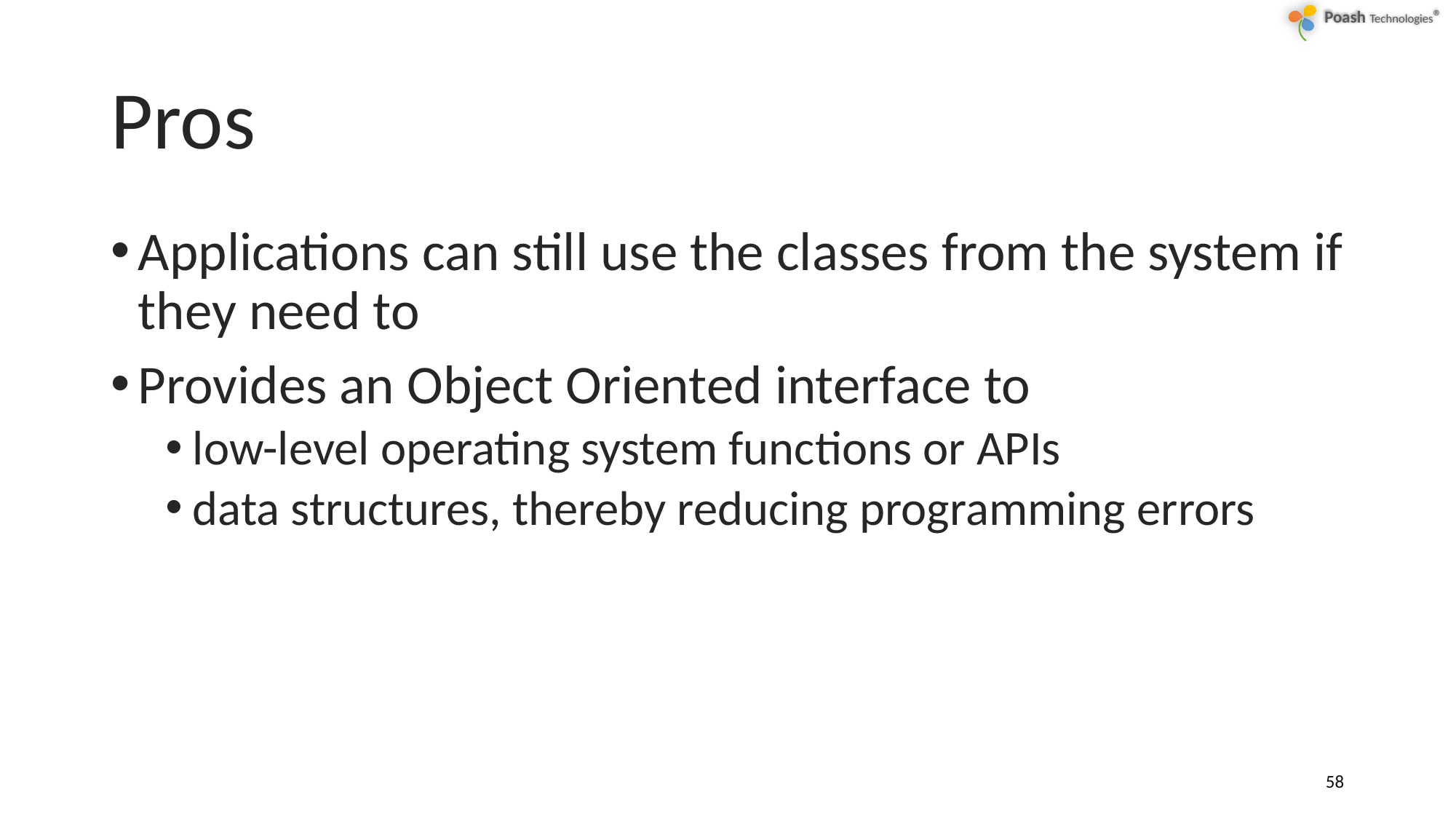

# Pros
Applications can still use the classes from the system if they need to
Provides an Object Oriented interface to
low-level operating system functions or APIs
data structures, thereby reducing programming errors
58